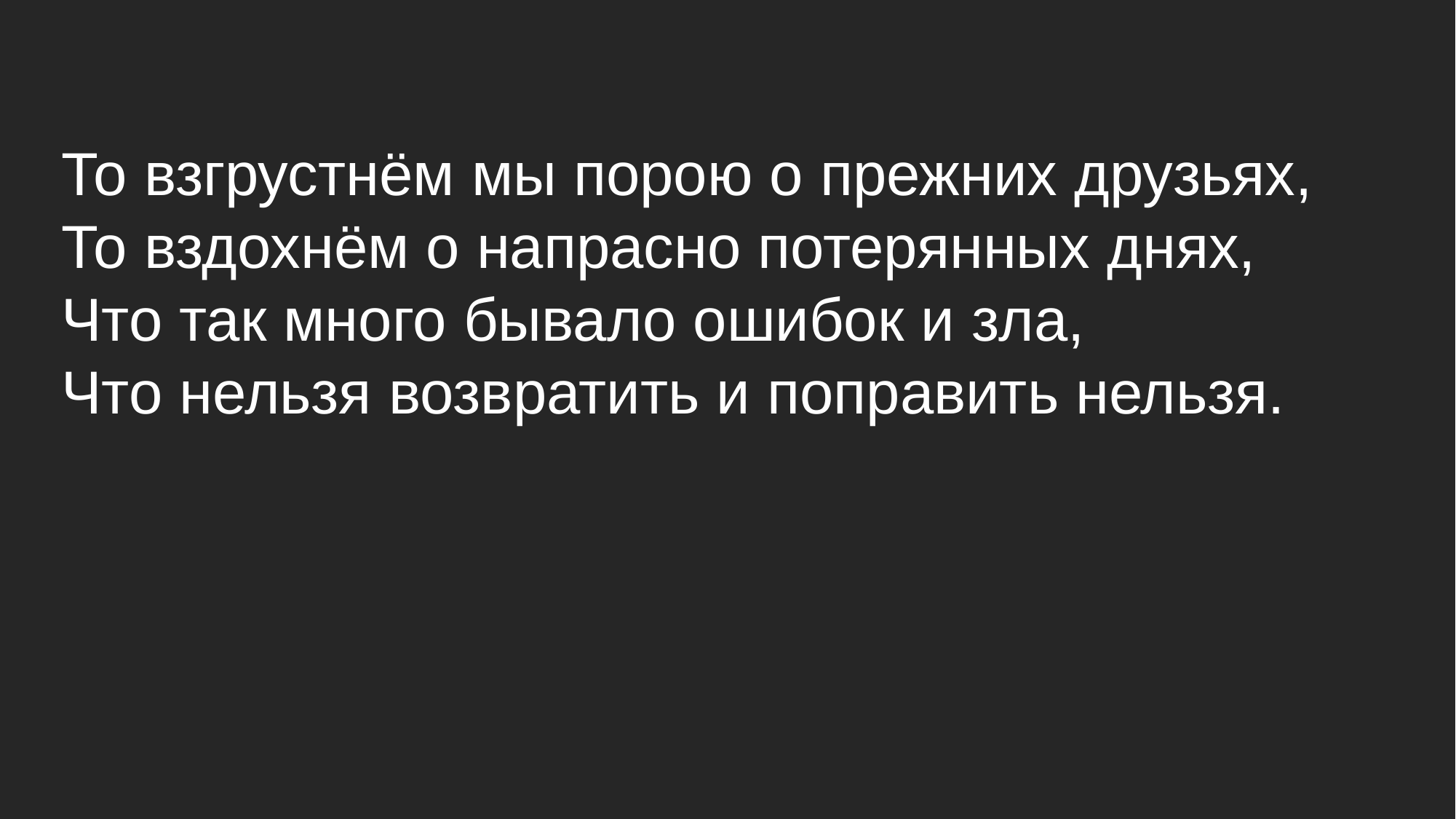

То взгрустнём мы порою о прежних друзьях,
То вздохнём о напрасно потерянных днях,
Что так много бывало ошибок и зла,
Что нельзя возвратить и поправить нельзя.